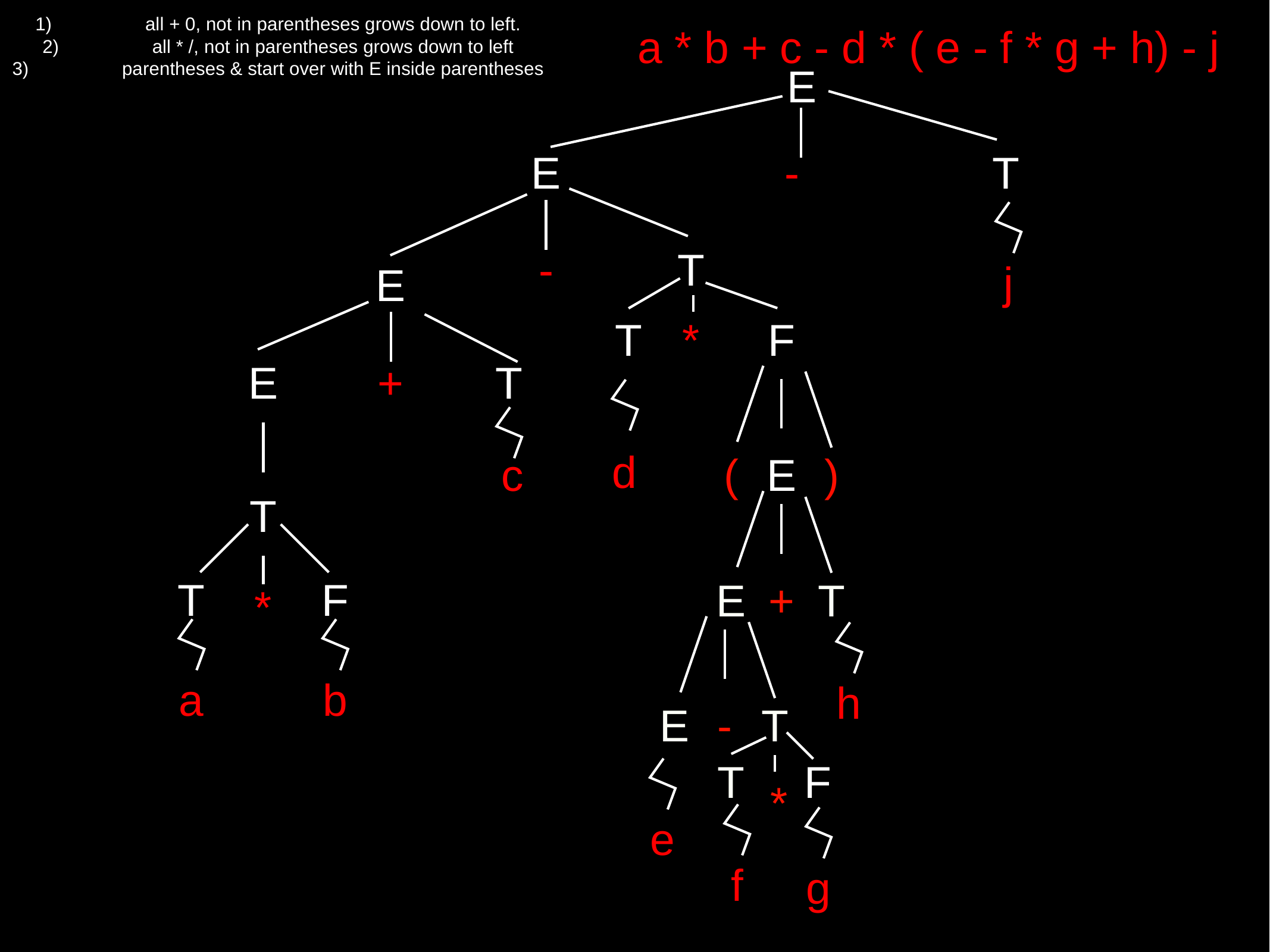

all + 0, not in parentheses grows down to left.
all * /, not in parentheses grows down to left
parentheses & start over with E inside parentheses
a * b + c - d * ( e - f * g + h) - j
E

E
-
T

-
T
j
E

T
*
F

E
+
T

d
c
(
E
)
T

T
F
E
+
T
*

a
b
h
E
-
T

T
F

*

e

f
g